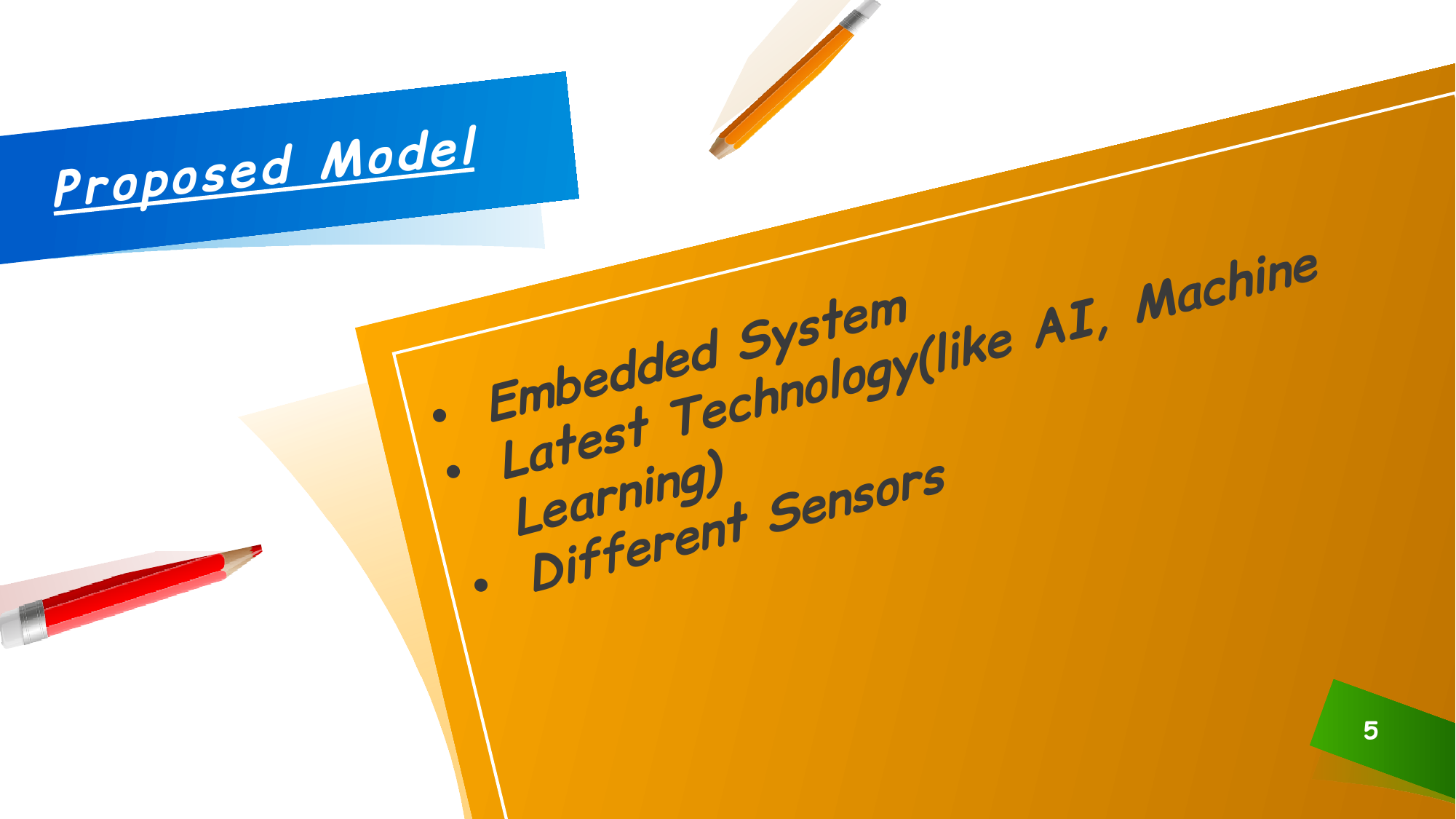

# Proposed Model
Embedded System
Latest Technology(like AI, Machine Learning)
Different Sensors

5